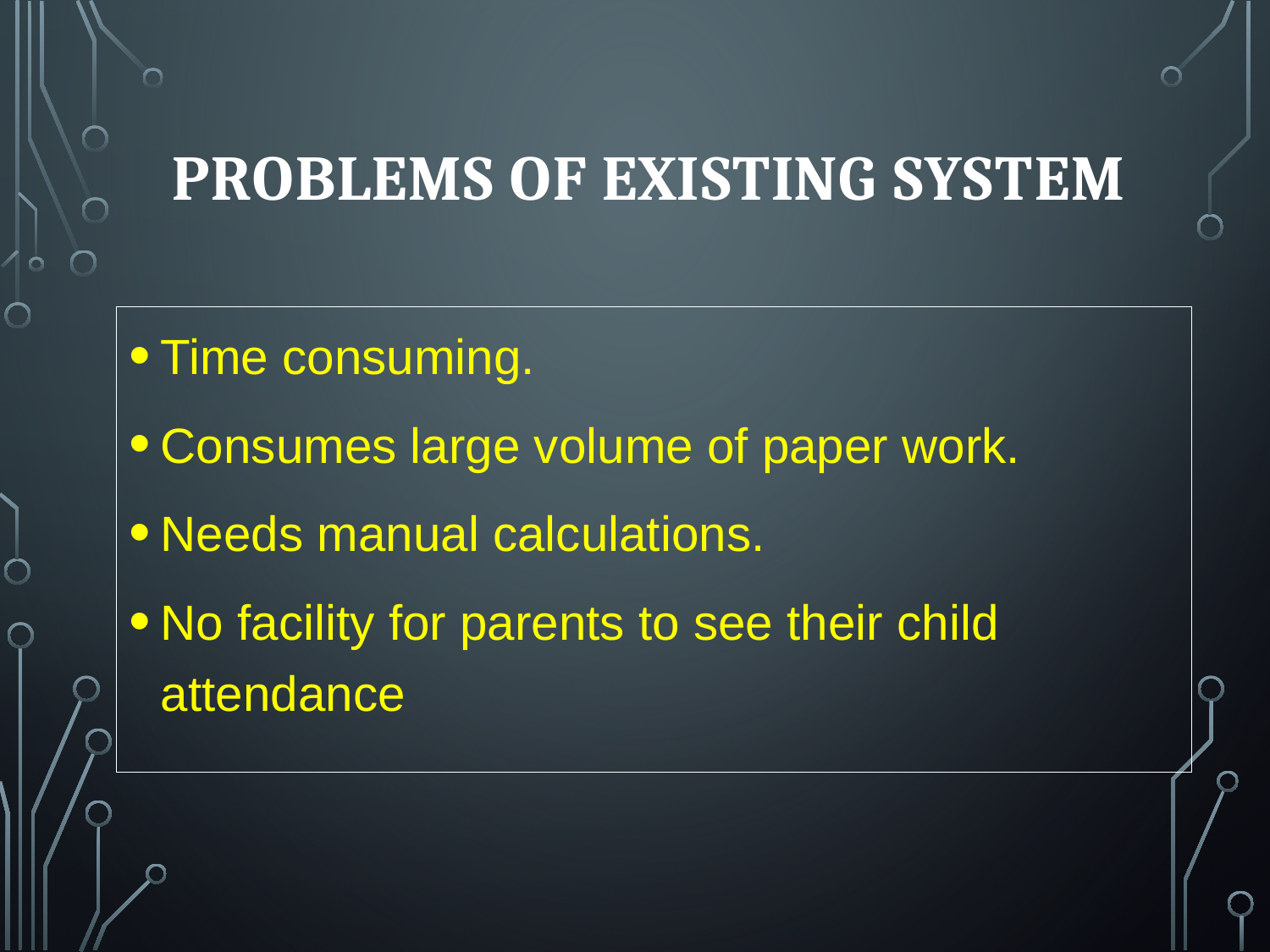

# PROBLEMS OF EXISTING SYSTEM
Time consuming.
Consumes large volume of paper work.
Needs manual calculations.
No facility for parents to see their child attendance